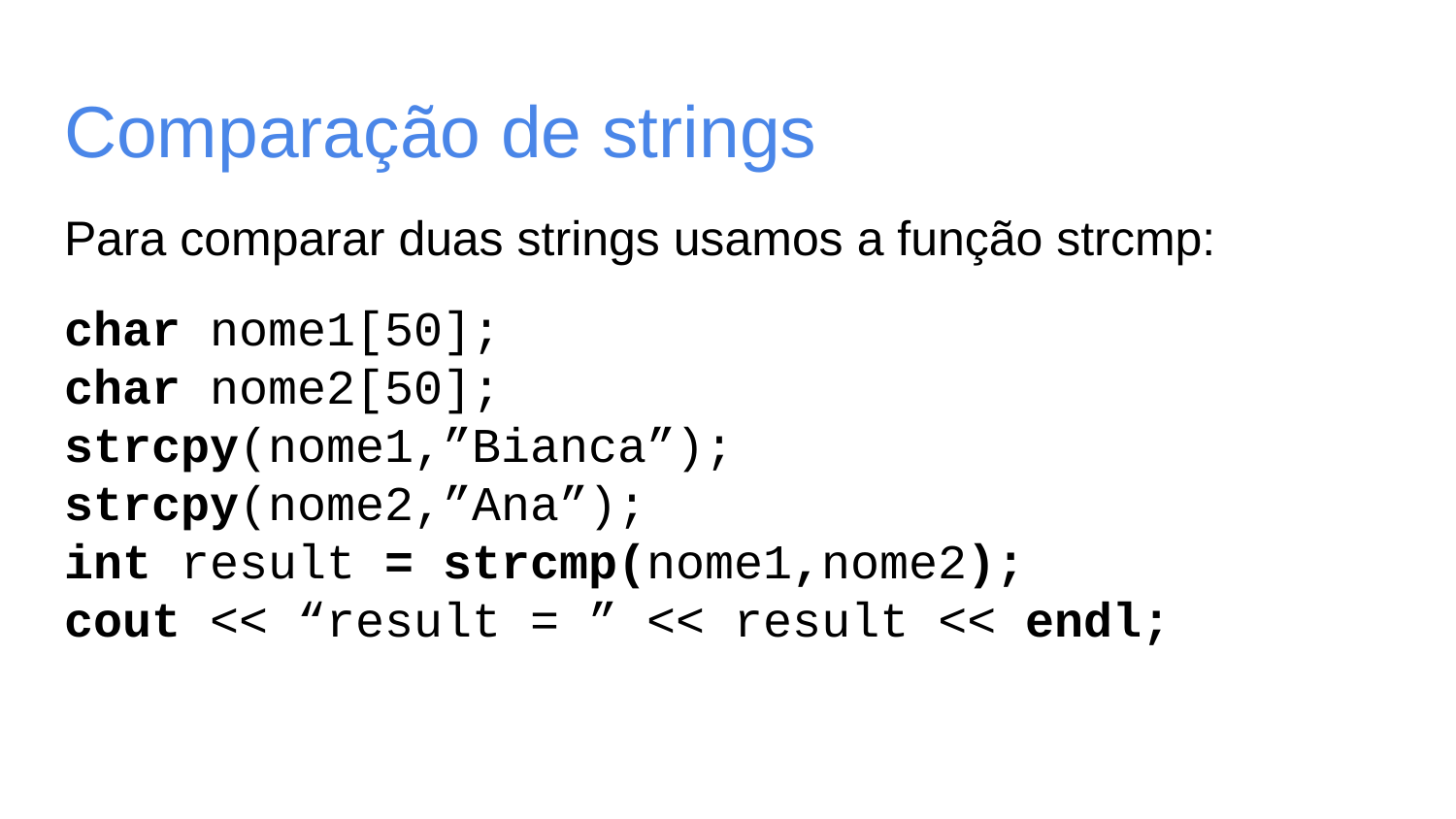

# Comparação de strings
Para comparar duas strings usamos a função strcmp:
char nome1[50];
char nome2[50];
strcpy(nome1,”Bianca”);
strcpy(nome2,”Ana”);
int result = strcmp(nome1,nome2);
cout << “result = ” << result << endl;